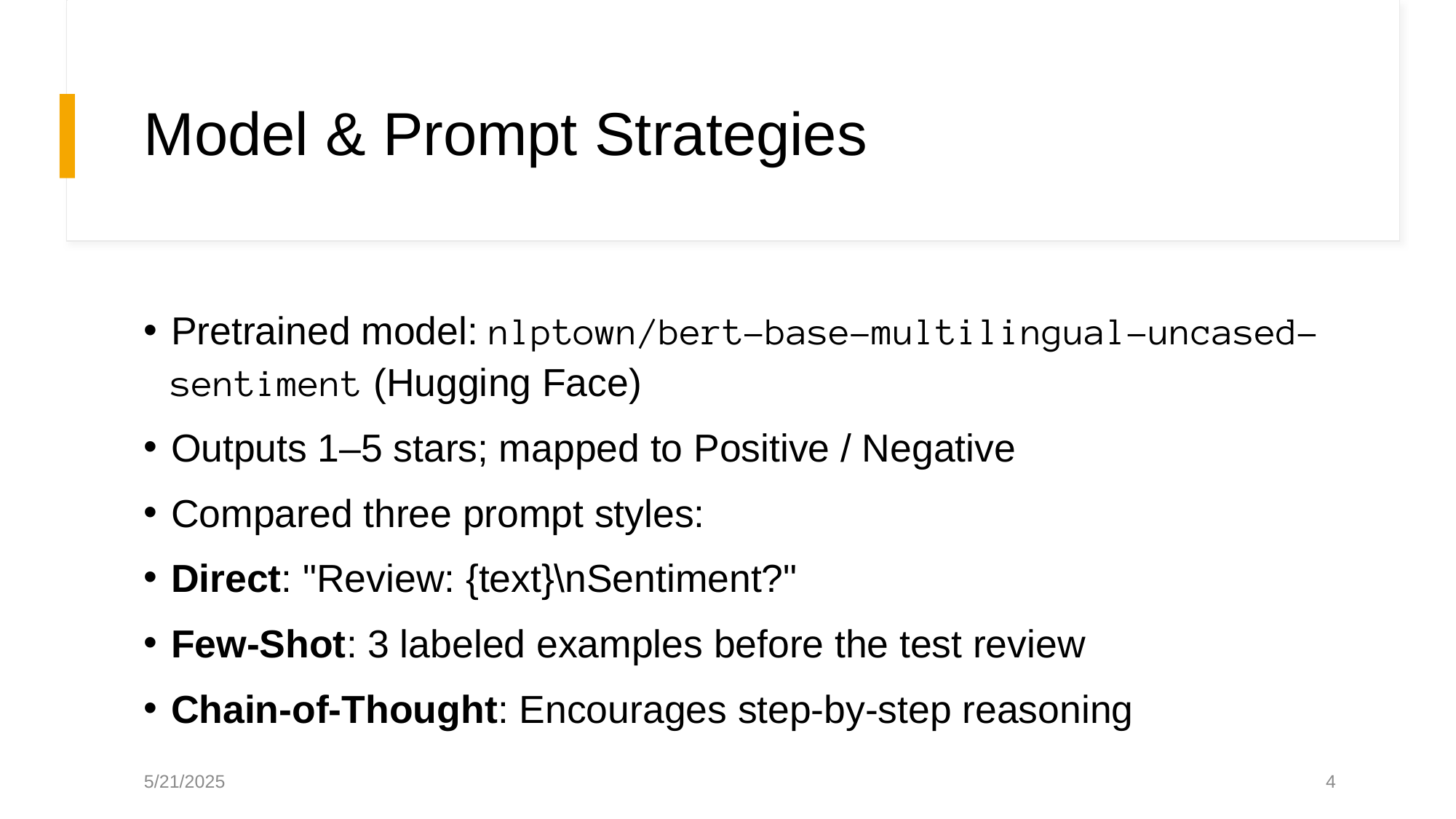

# Model & Prompt Strategies
Pretrained model: nlptown/bert-base-multilingual-uncased-sentiment (Hugging Face)
Outputs 1–5 stars; mapped to Positive / Negative
Compared three prompt styles:
Direct: "Review: {text}\nSentiment?"
Few-Shot: 3 labeled examples before the test review
Chain-of-Thought: Encourages step-by-step reasoning
5/21/2025

4